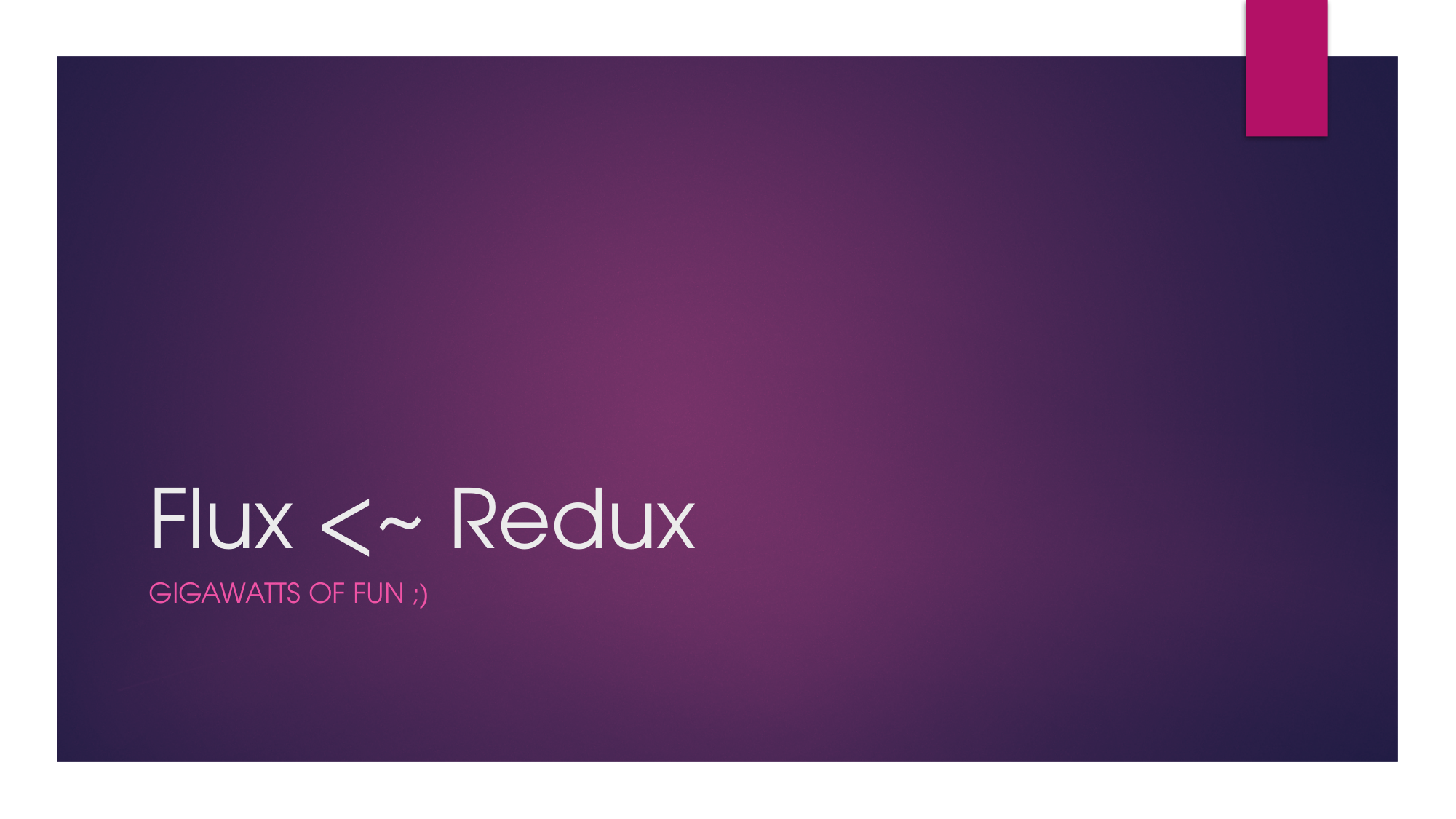

# Flux <~ Redux
Gigawatts of fun ;)